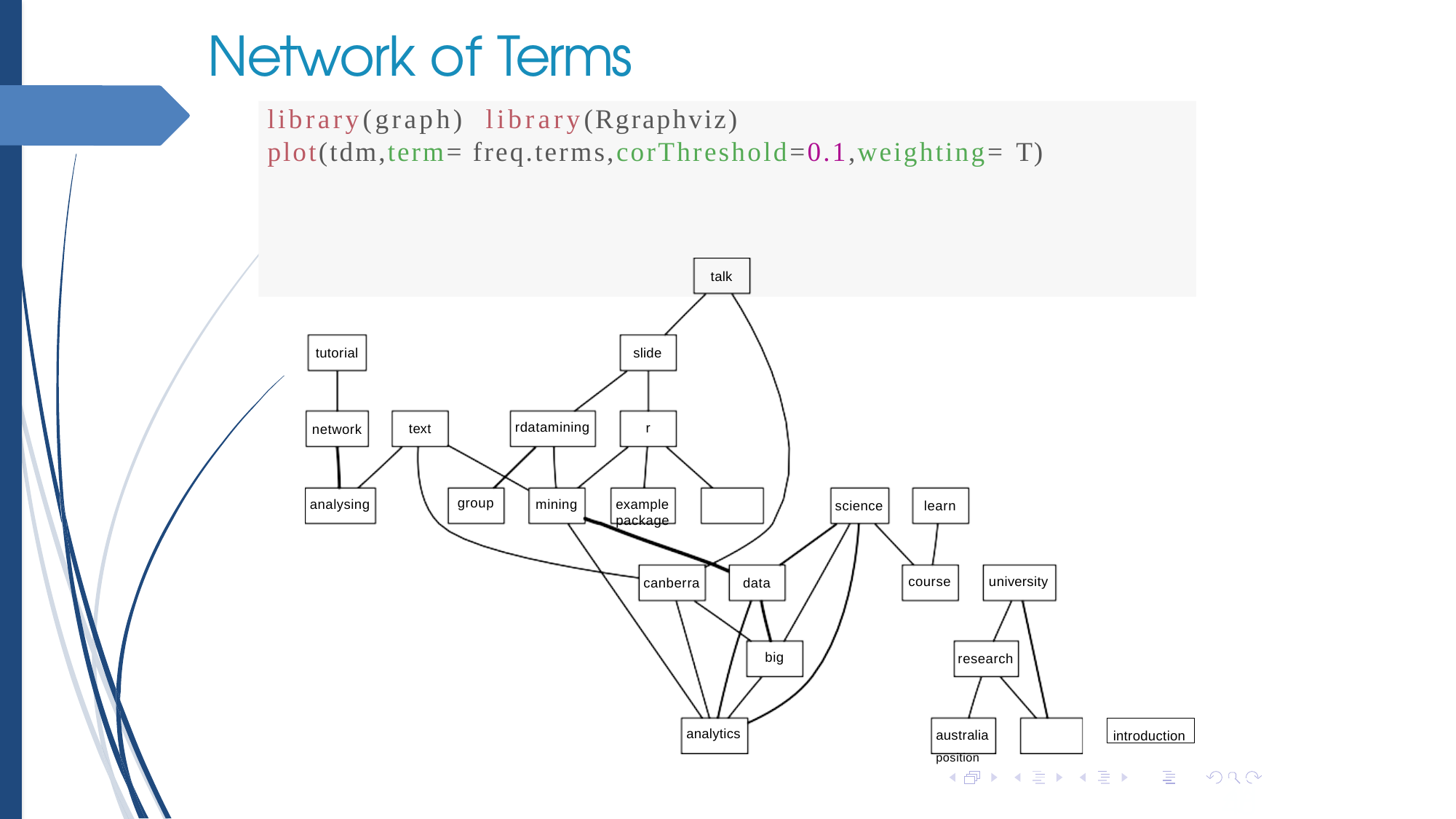

Network of Terms
library(graph)  library(Rgraphviz)
plot(tdm,term= freq.terms,corThreshold=0.1,weighting= T)

talk
tutorial
slide
rdatamining
r
text
network
group
analysing
mining
example	package
science
learn
university
course
canberra
data
20 / 40
big
research
introduction
analytics
australia	position